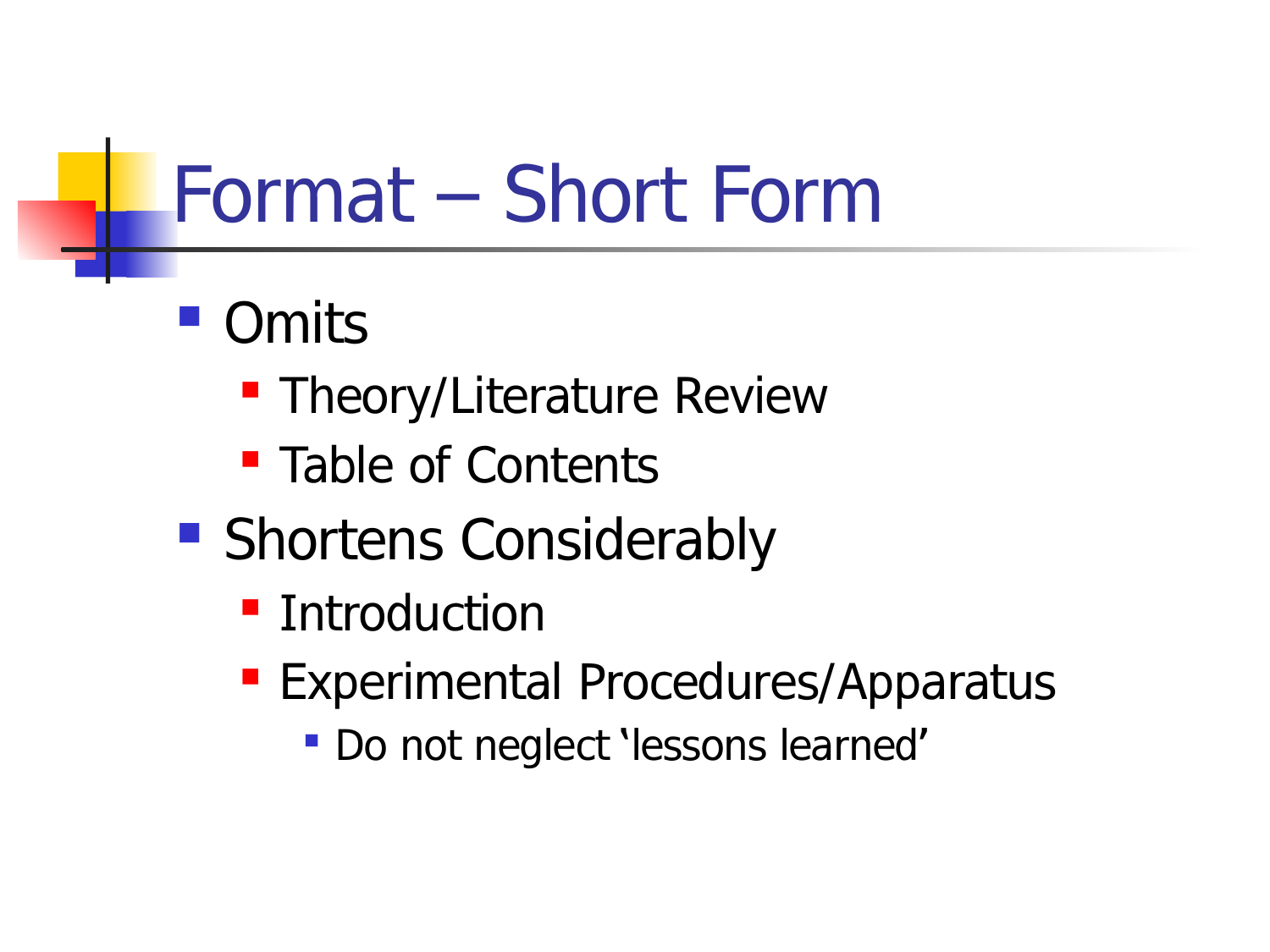

# Format – Short Form
Omits
Theory/Literature Review
Table of Contents
Shortens Considerably
Introduction
Experimental Procedures/Apparatus
Do not neglect ‘lessons learned’